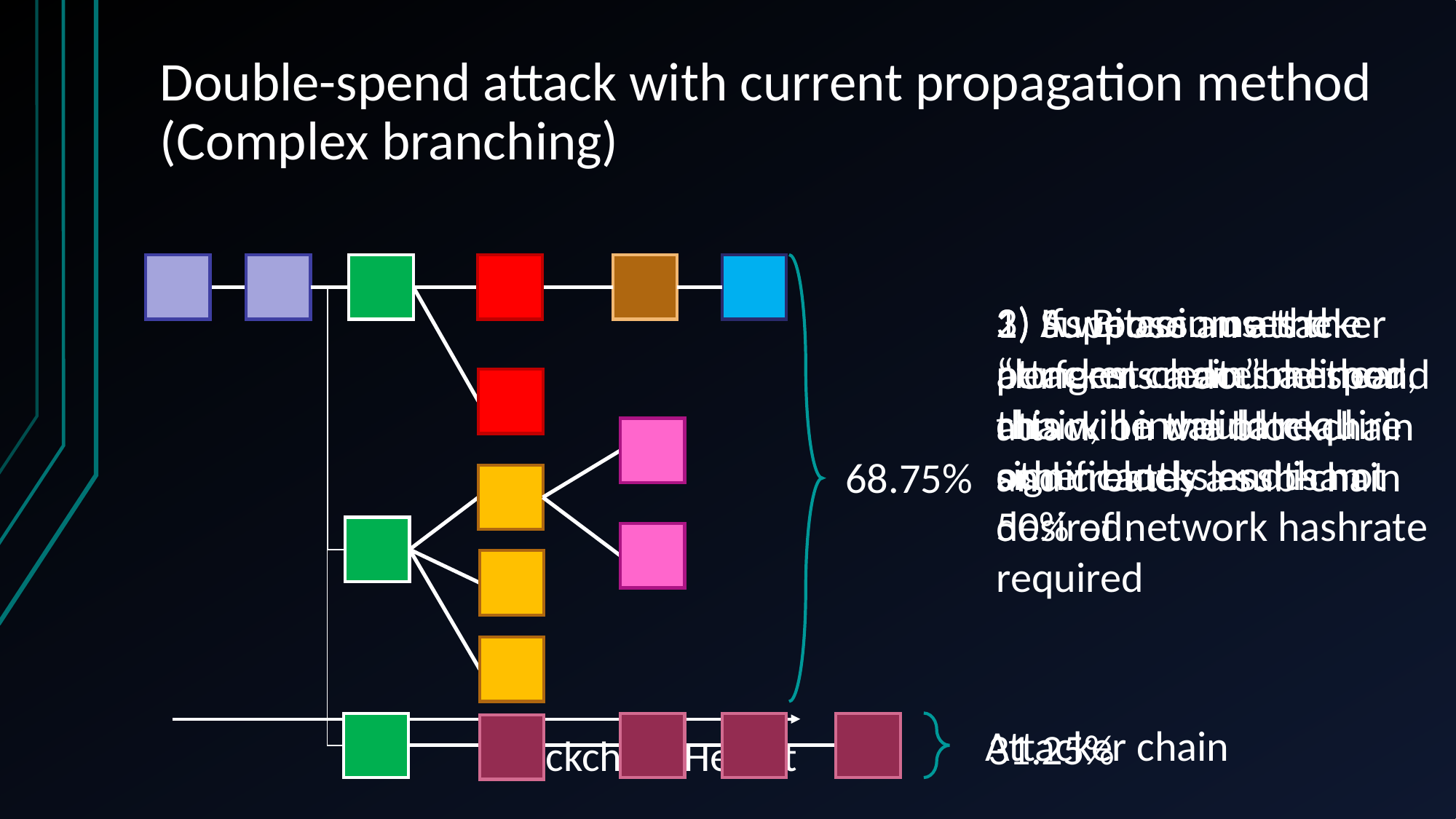

# Double-spend attack with current propagation method (Complex branching)

2) If we assume the attacker creates a linear chain, he would require  significantly less than 50% of network hashrate required
3) As Bitcoin uses the “longest-chain” method, this will invalidate all other blocks and is not desired.
1) Suppose an attacker performs a double-spend attack on the blockchain and creates a sub-chain

68.75%

Attacker chain

31.25%
Blockchain Height